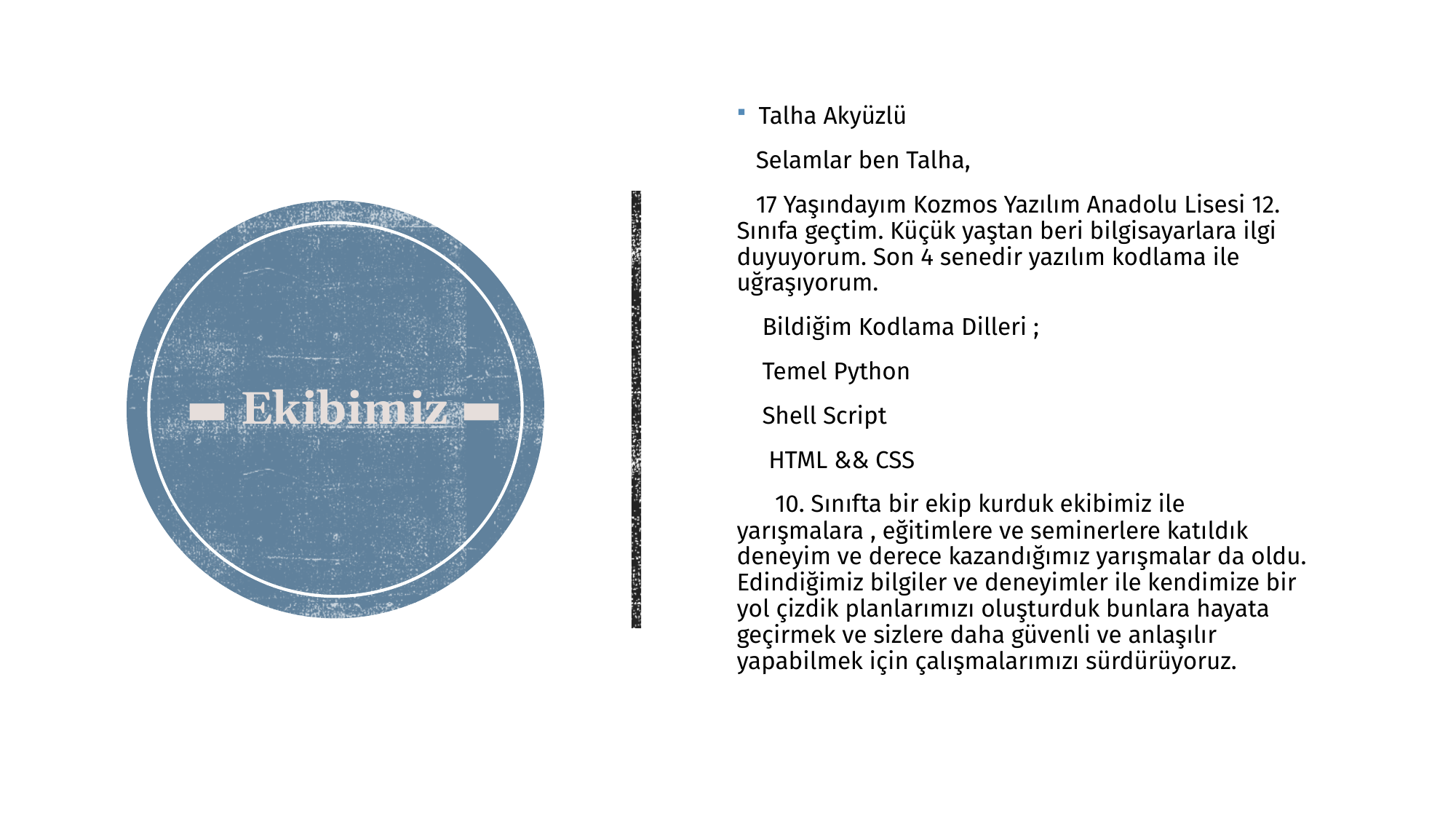

Talha Akyüzlü
   Selamlar ben Talha,
   17 Yaşındayım Kozmos Yazılım Anadolu Lisesi 12. Sınıfa geçtim. Küçük yaştan beri bilgisayarlara ilgi duyuyorum. Son 4 senedir yazılım kodlama ile uğraşıyorum.
    Bildiğim Kodlama Dilleri ;
    Temel Python
    Shell Script
     HTML && CSS
      10. Sınıfta bir ekip kurduk ekibimiz ile yarışmalara , eğitimlere ve seminerlere katıldık deneyim ve derece kazandığımız yarışmalar da oldu. Edindiğimiz bilgiler ve deneyimler ile kendimize bir yol çizdik planlarımızı oluşturduk bunlara hayata geçirmek ve sizlere daha güvenli ve anlaşılır yapabilmek için çalışmalarımızı sürdürüyoruz.

# ▬ Ekibimiz ▬